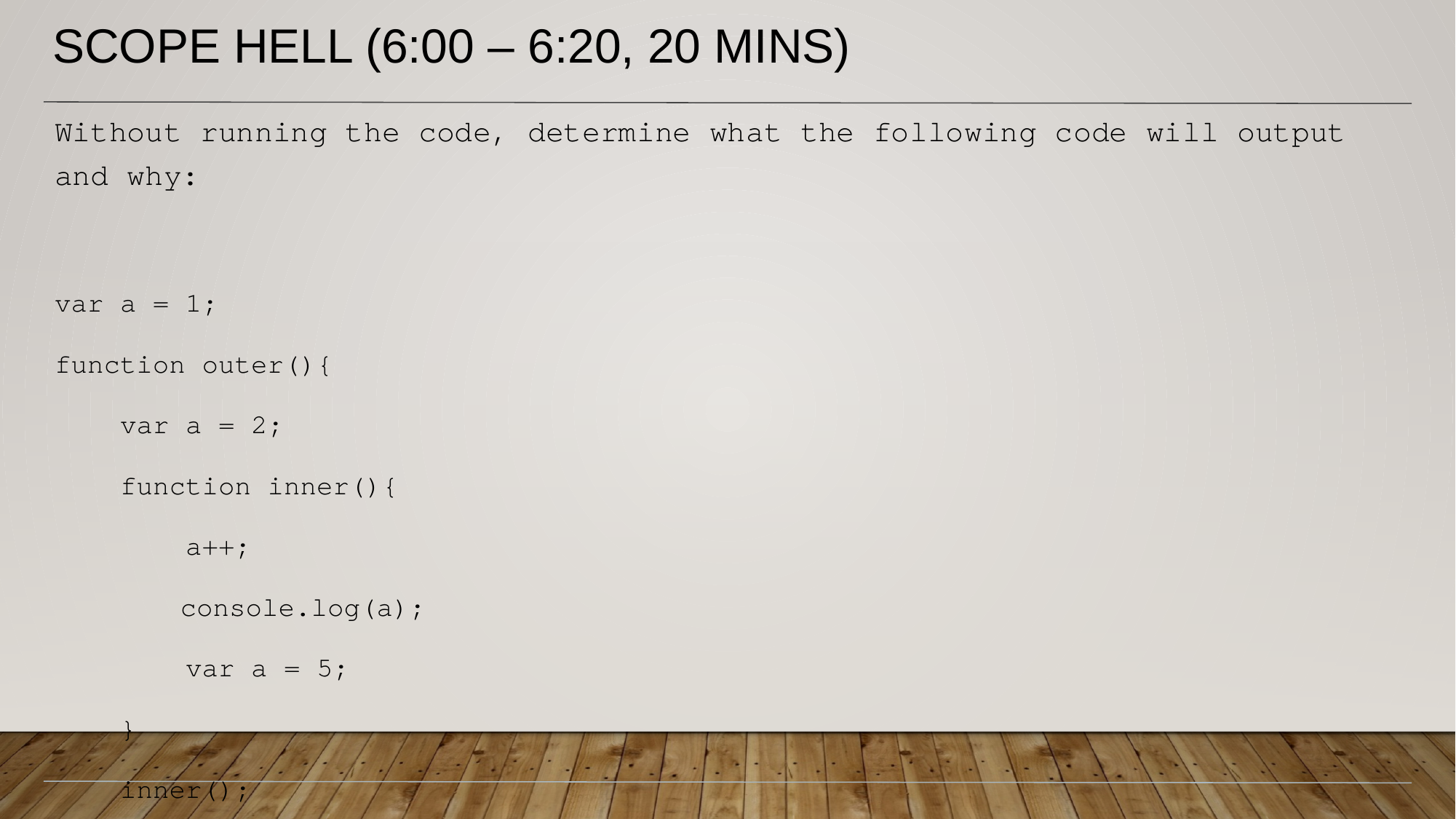

# SCOPE HELL (6:00 – 6:20, 20 mins)
Without running the code, determine what the following code will output and why:

var a = 1;
function outer(){
    var a = 2;
    function inner(){
        a++;
    	 console.log(a);
        var a = 5;
    }
    inner();
}
outer();